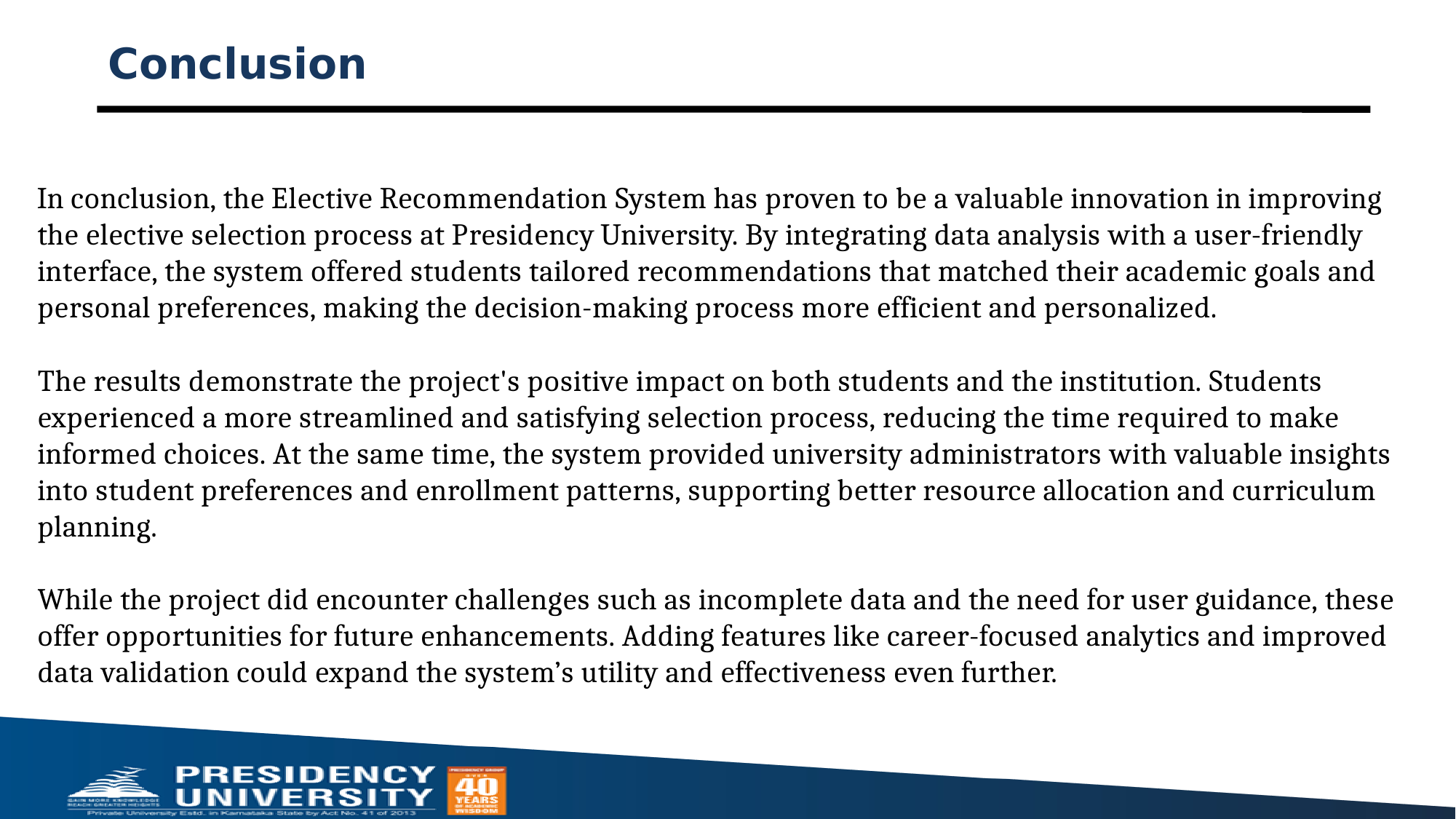

# Conclusion
In conclusion, the Elective Recommendation System has proven to be a valuable innovation in improving the elective selection process at Presidency University. By integrating data analysis with a user-friendly interface, the system offered students tailored recommendations that matched their academic goals and personal preferences, making the decision-making process more efficient and personalized.

The results demonstrate the project's positive impact on both students and the institution. Students experienced a more streamlined and satisfying selection process, reducing the time required to make informed choices. At the same time, the system provided university administrators with valuable insights into student preferences and enrollment patterns, supporting better resource allocation and curriculum planning.

While the project did encounter challenges such as incomplete data and the need for user guidance, these offer opportunities for future enhancements. Adding features like career-focused analytics and improved data validation could expand the system’s utility and effectiveness even further.